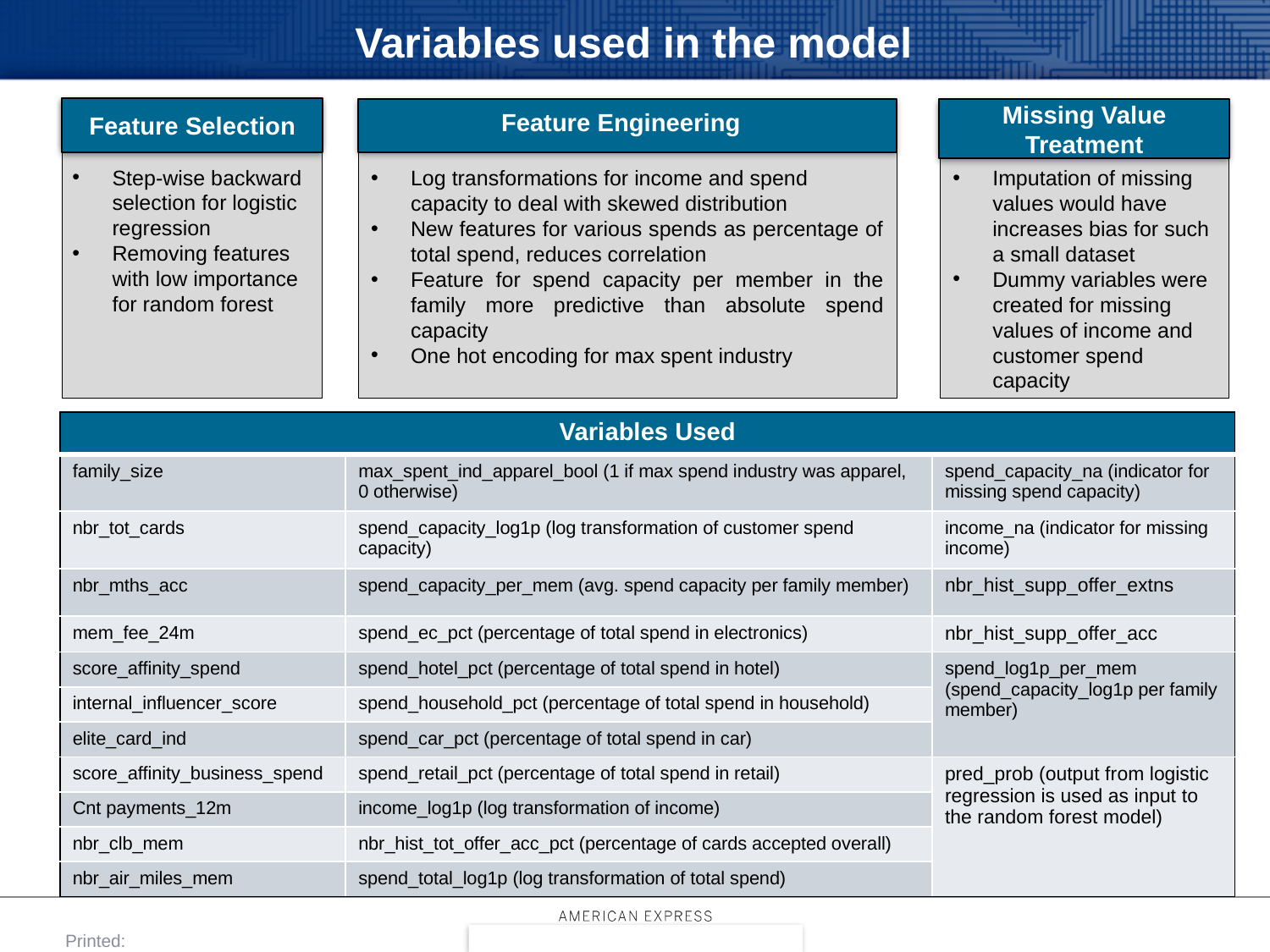

# Variables used in the model
Feature Selection

Missing Value Treatment
Feature Engineering

Step-wise backward selection for logistic regression
Removing features with low importance for random forest
Imputation of missing values would have increases bias for such a small dataset
Dummy variables were created for missing values of income and customer spend capacity
Log transformations for income and spend capacity to deal with skewed distribution
New features for various spends as percentage of total spend, reduces correlation
Feature for spend capacity per member in the family more predictive than absolute spend capacity
One hot encoding for max spent industry
| Variables Used |  |  |
| --- | --- | --- |
| family\_size | max\_spent\_ind\_apparel\_bool (1 if max spend industry was apparel, 0 otherwise) | spend\_capacity\_na (indicator for missing spend capacity) |
| nbr\_tot\_cards | spend\_capacity\_log1p (log transformation of customer spend capacity) | income\_na (indicator for missing income) |
| nbr\_mths\_acc | spend\_capacity\_per\_mem (avg. spend capacity per family member) | nbr\_hist\_supp\_offer\_extns |
| mem\_fee\_24m | spend\_ec\_pct (percentage of total spend in electronics) | nbr\_hist\_supp\_offer\_acc |
| score\_affinity\_spend | spend\_hotel\_pct (percentage of total spend in hotel) | spend\_log1p\_per\_mem (spend\_capacity\_log1p per family member) |
| internal\_influencer\_score | spend\_household\_pct (percentage of total spend in household) |  |
| elite\_card\_ind | spend\_car\_pct (percentage of total spend in car) |  |
| score\_affinity\_business\_spend | spend\_retail\_pct (percentage of total spend in retail) | pred\_prob (output from logistic regression is used as input to the random forest model) |
| Cnt payments\_12m | income\_log1p (log transformation of income) |  |
| nbr\_clb\_mem | nbr\_hist\_tot\_offer\_acc\_pct (percentage of cards accepted overall) |  |
| nbr\_air\_miles\_mem | spend\_total\_log1p (log transformation of total spend) |  |